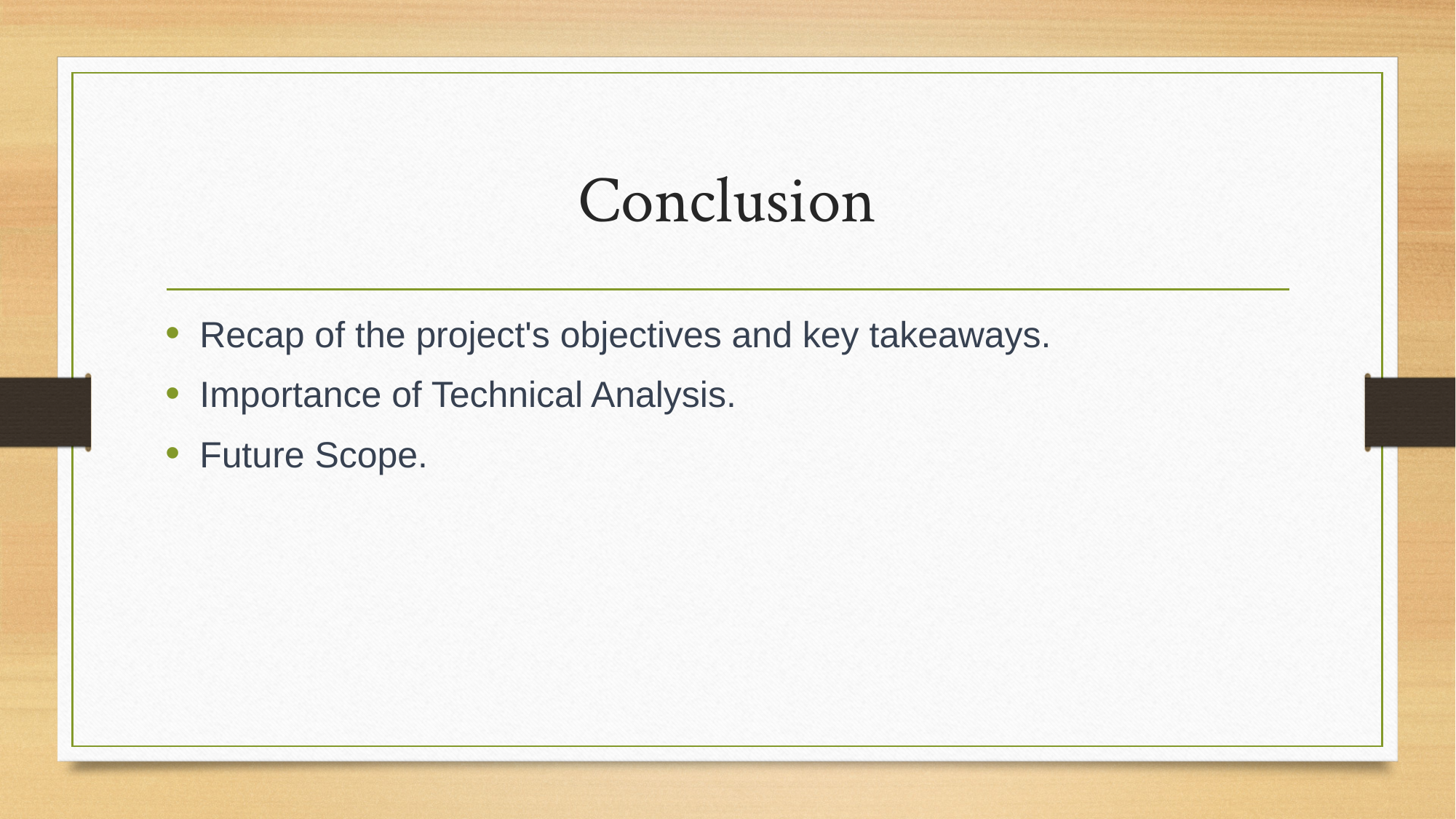

# Conclusion
Recap of the project's objectives and key takeaways.
Importance of Technical Analysis.
Future Scope.